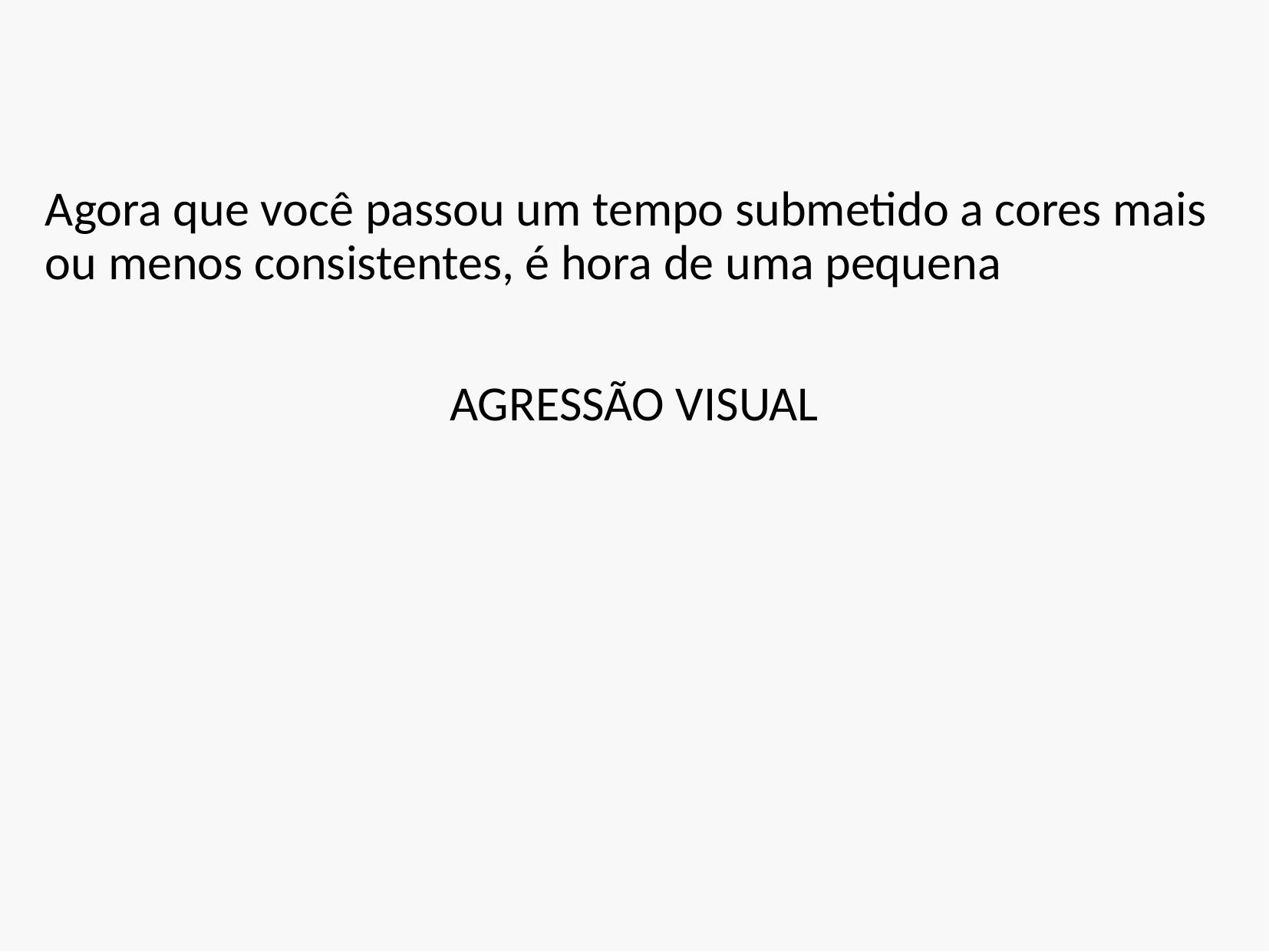

# Agora que você passou um tempo submetido a cores mais ou menos consistentes, é hora de uma pequena

AGRESSÃO VISUAL